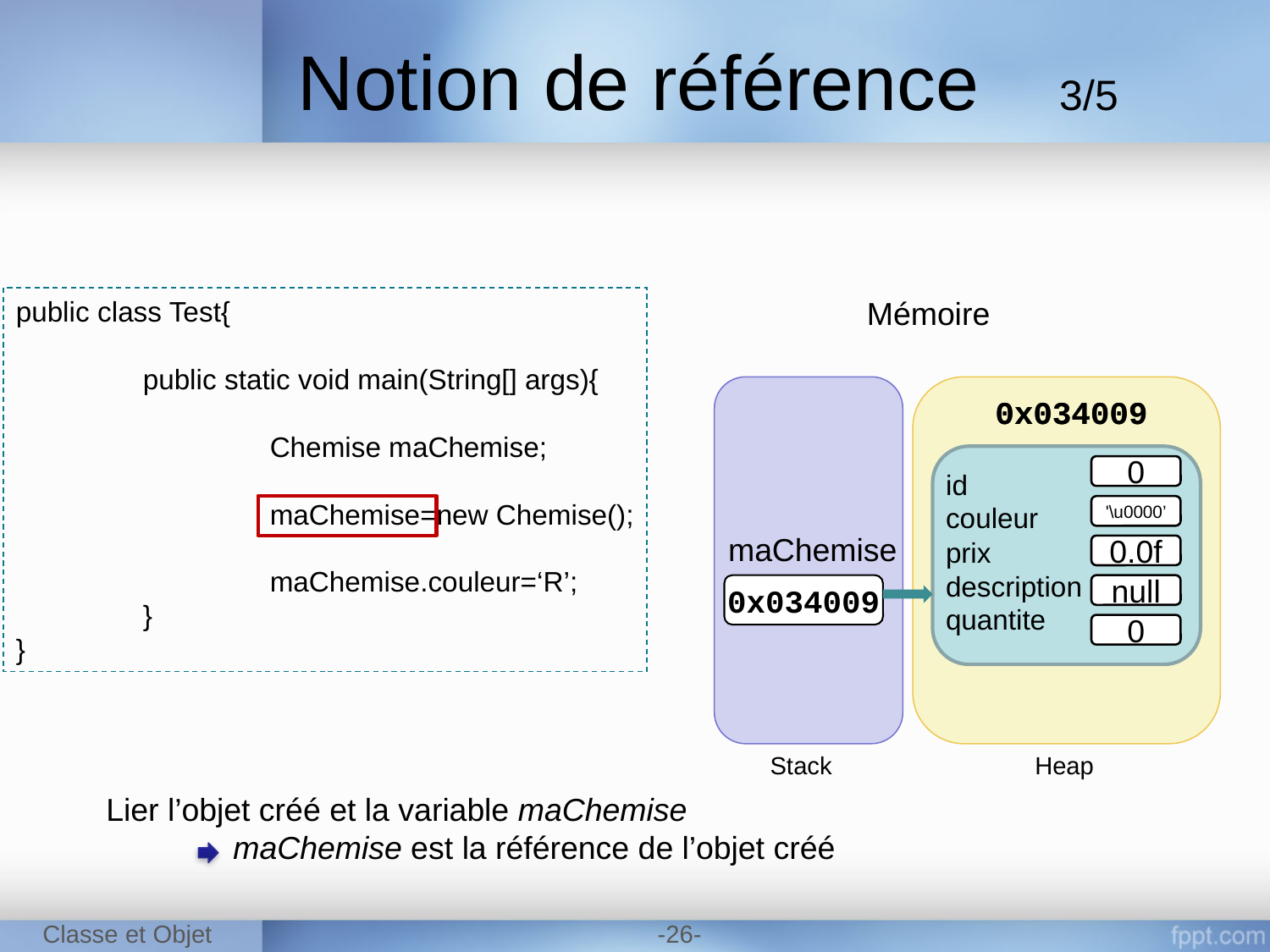

# Notion de référence	3/5
public class Test{

	public static void main(String[] args){

		Chemise maChemise;

		maChemise=new Chemise();

		maChemise.couleur=‘R’;
	}
}
Mémoire

0x034009
0x034009

0
id
couleur
prix
description
quantite

'\u0000’
maChemise
0.0f
0x034009

null

0
Stack
Heap
Lier l’objet créé et la variable maChemise
	maChemise est la référence de l’objet créé

Classe et Objet
-26-